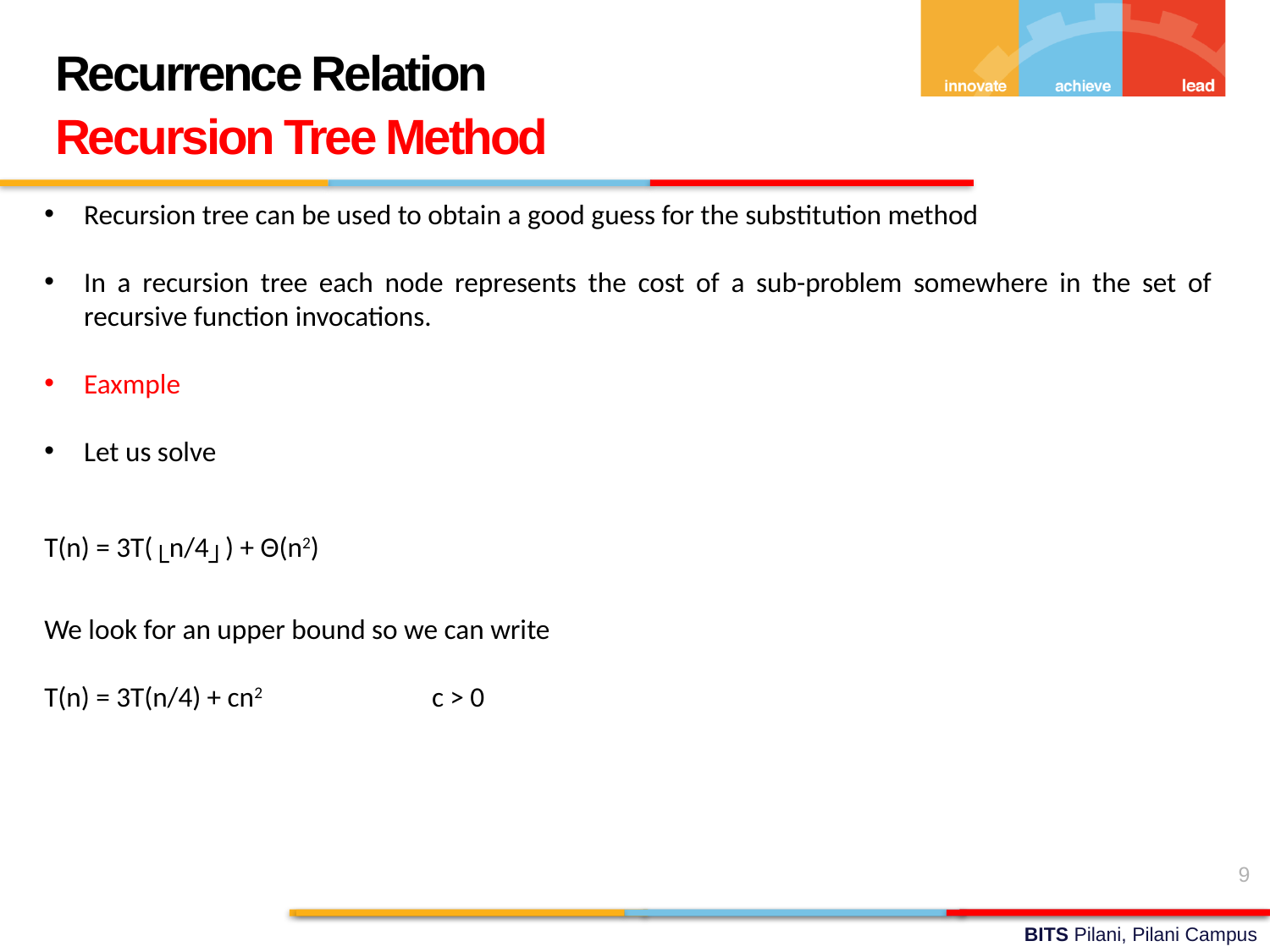

Recurrence Relation
Recursion Tree Method
Recursion tree can be used to obtain a good guess for the substitution method

In a recursion tree each node represents the cost of a sub-problem somewhere in the set of recursive function invocations.

Eaxmple

Let us solve

T(n) = 3T(└n/4┘) + Θ(n2)

We look for an upper bound so we can write

T(n) = 3T(n/4) + cn2                                               c > 0

9